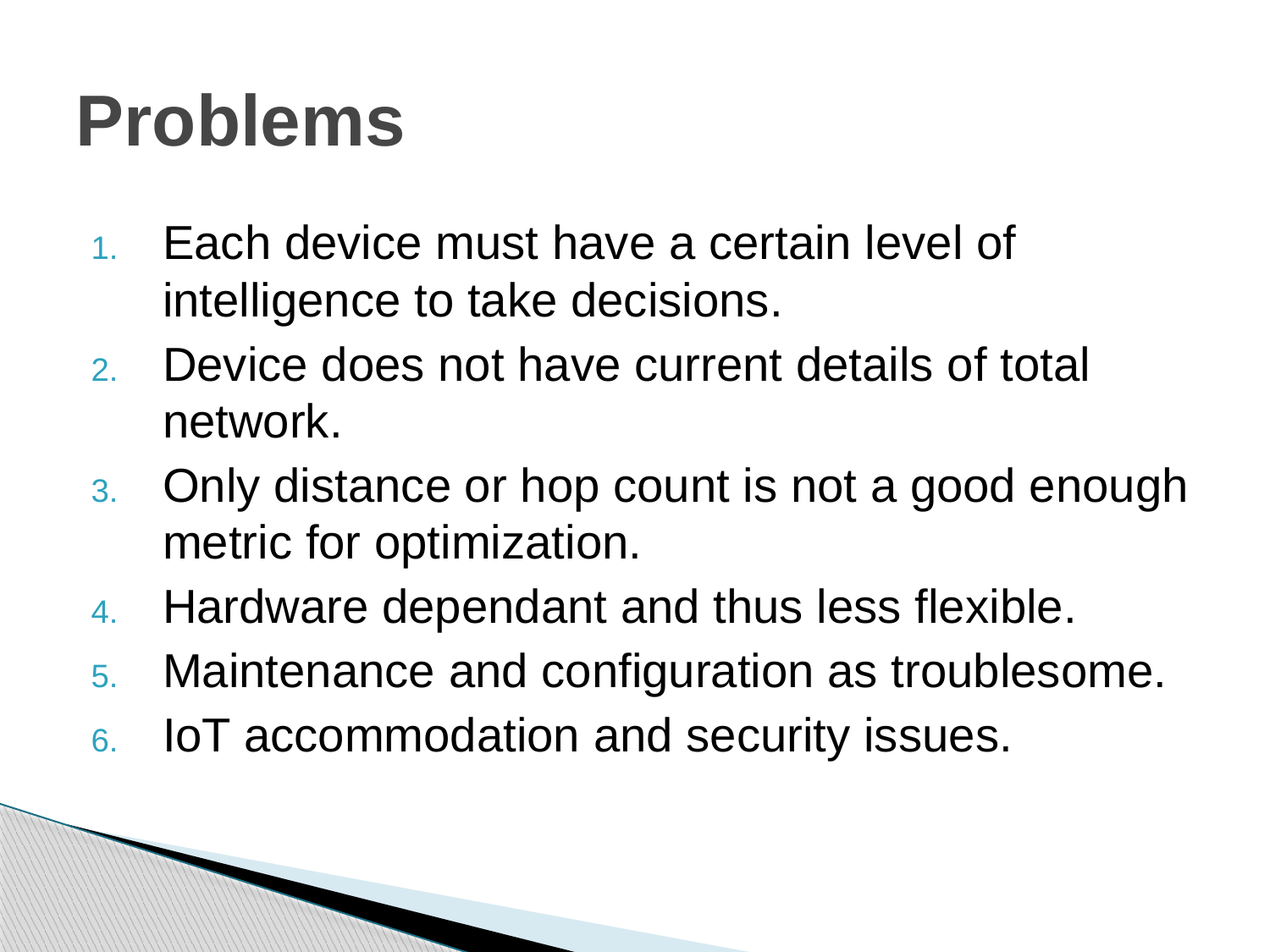

# Problems
Each device must have a certain level of intelligence to take decisions.
Device does not have current details of total network.
Only distance or hop count is not a good enough metric for optimization.
Hardware dependant and thus less flexible.
Maintenance and configuration as troublesome.
IoT accommodation and security issues.